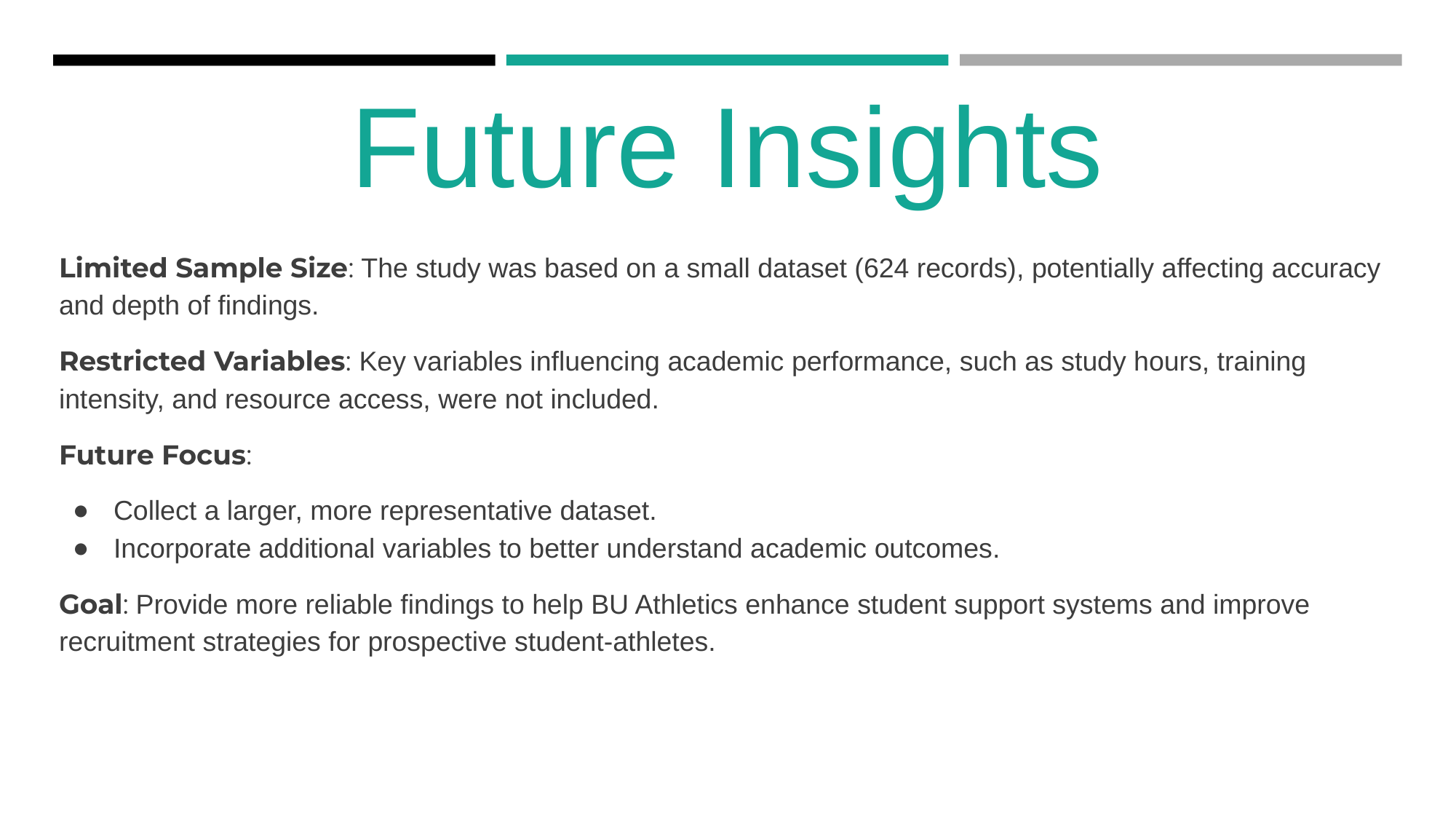

Future Insights
Limited Sample Size: The study was based on a small dataset (624 records), potentially affecting accuracy and depth of findings.
Restricted Variables: Key variables influencing academic performance, such as study hours, training intensity, and resource access, were not included.
Future Focus:
Collect a larger, more representative dataset.
Incorporate additional variables to better understand academic outcomes.
Goal: Provide more reliable findings to help BU Athletics enhance student support systems and improve recruitment strategies for prospective student-athletes.